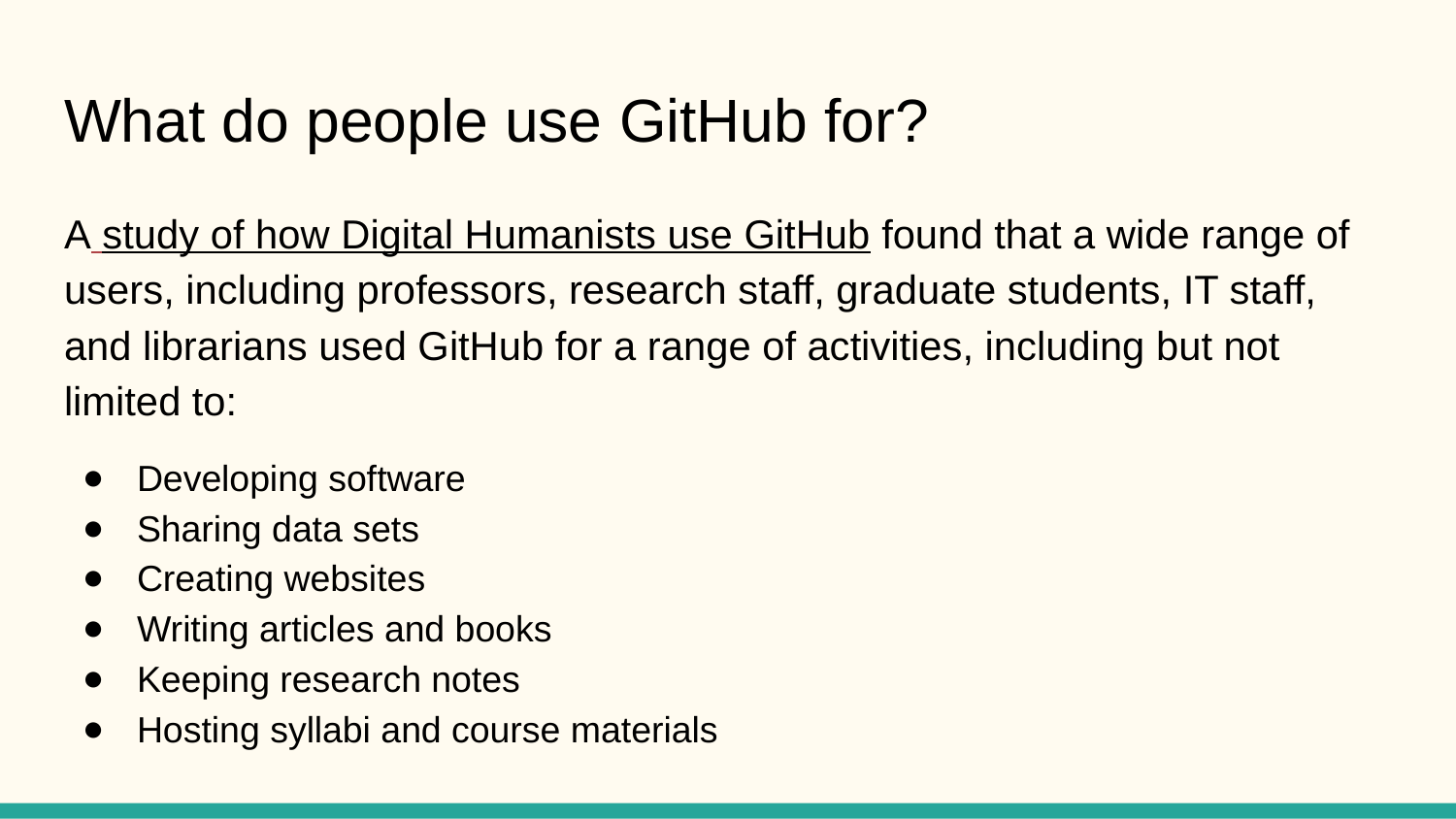

# What do people use GitHub for?
A study of how Digital Humanists use GitHub found that a wide range of users, including professors, research staff, graduate students, IT staff, and librarians used GitHub for a range of activities, including but not limited to:
Developing software
Sharing data sets
Creating websites
Writing articles and books
Keeping research notes
Hosting syllabi and course materials